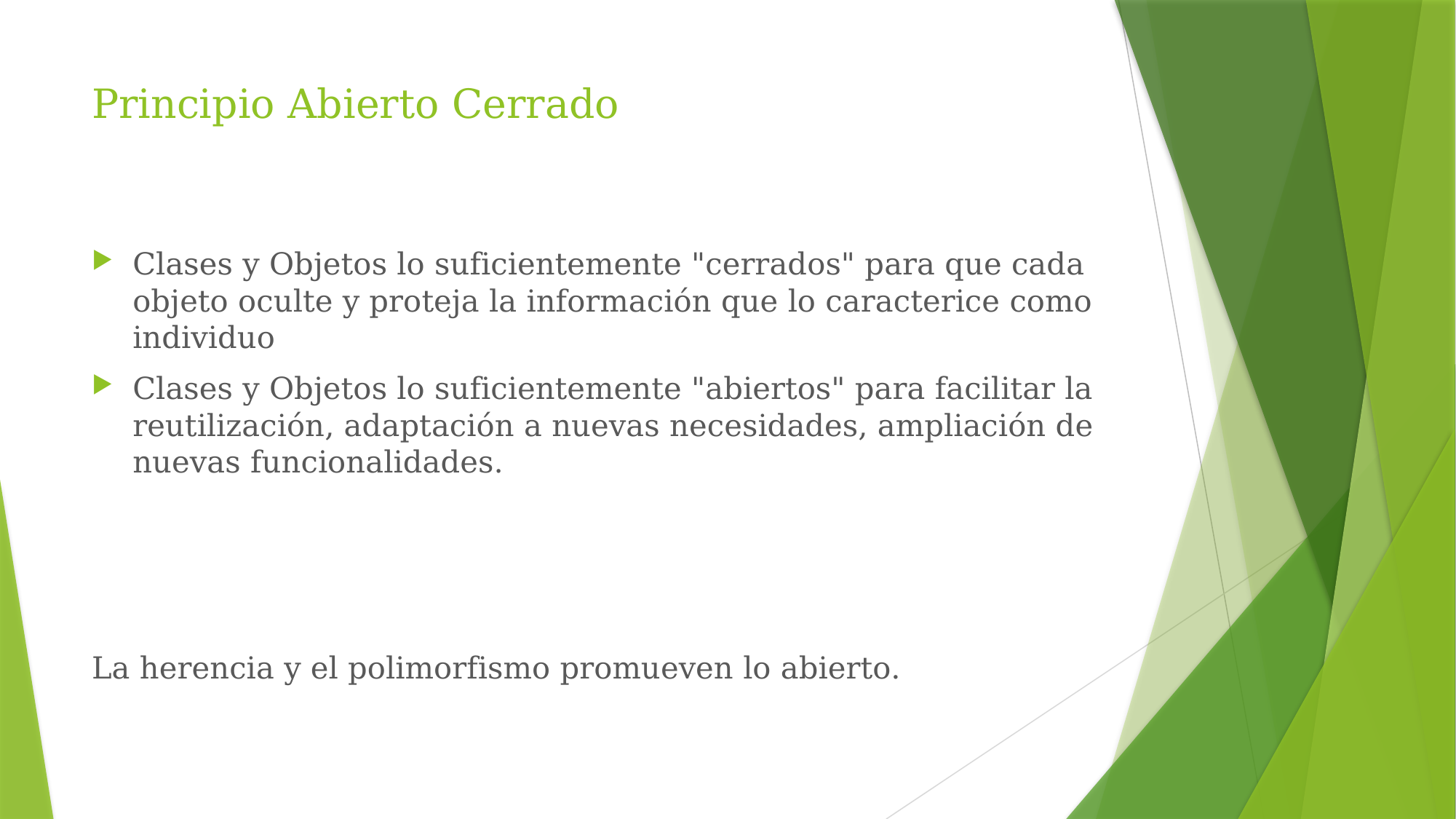

# Principio Abierto Cerrado
Clases y Objetos lo suficientemente "cerrados" para que cada objeto oculte y proteja la información que lo caracterice como individuo
Clases y Objetos lo suficientemente "abiertos" para facilitar la reutilización, adaptación a nuevas necesidades, ampliación de nuevas funcionalidades.

La herencia y el polimorfismo promueven lo abierto.